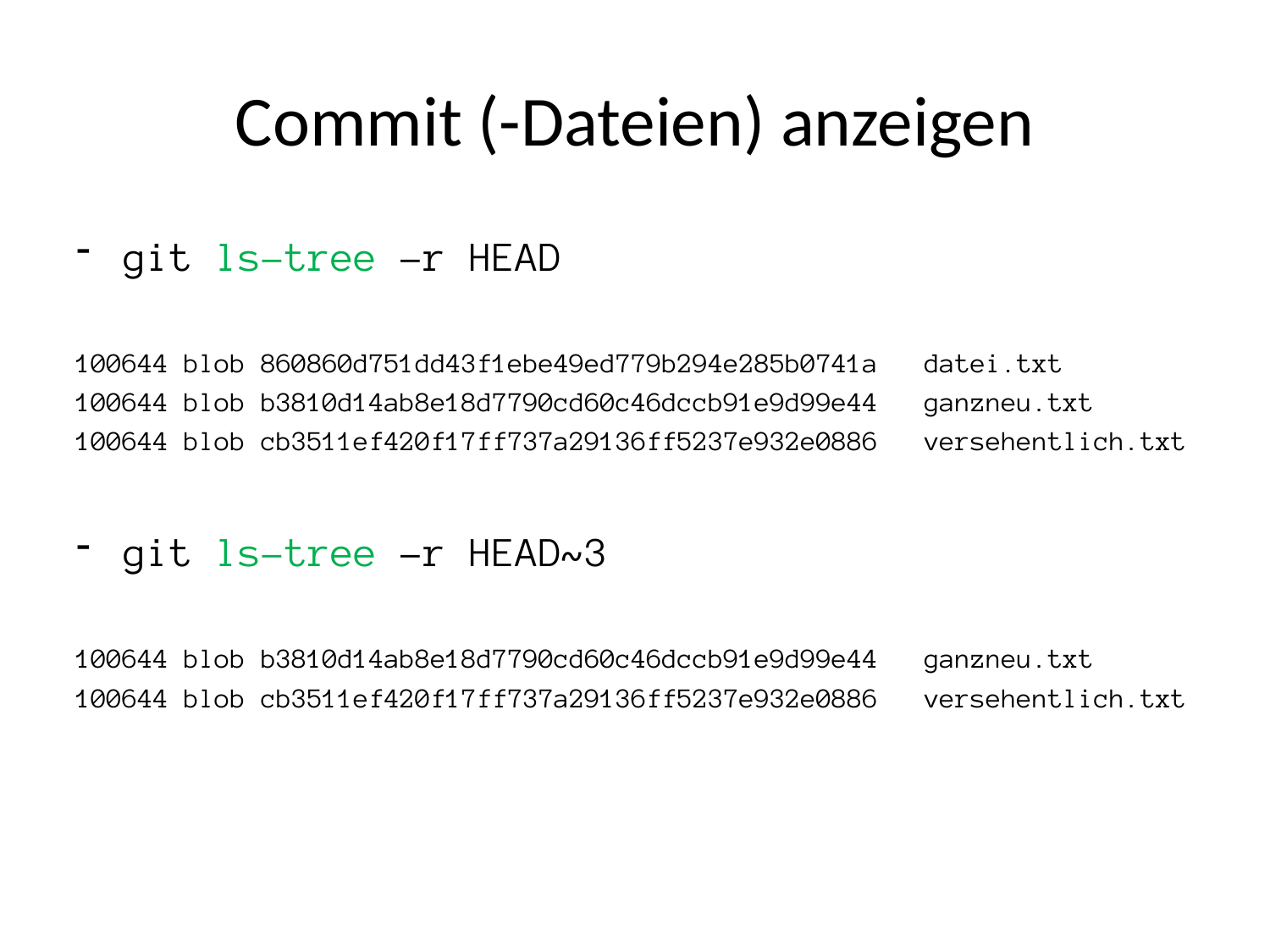

# Commit (-Dateien) anzeigen
git ls-tree -r HEAD

100644 blob 860860d751dd43f1ebe49ed779b294e285b0741a   datei.txt
100644 blob b3810d14ab8e18d7790cd60c46dccb91e9d99e44   ganzneu.txt
100644 blob cb3511ef420f17ff737a29136ff5237e932e0886   versehentlich.txt

git ls-tree -r HEAD~3

100644 blob b3810d14ab8e18d7790cd60c46dccb91e9d99e44   ganzneu.txt
100644 blob cb3511ef420f17ff737a29136ff5237e932e0886   versehentlich.txt